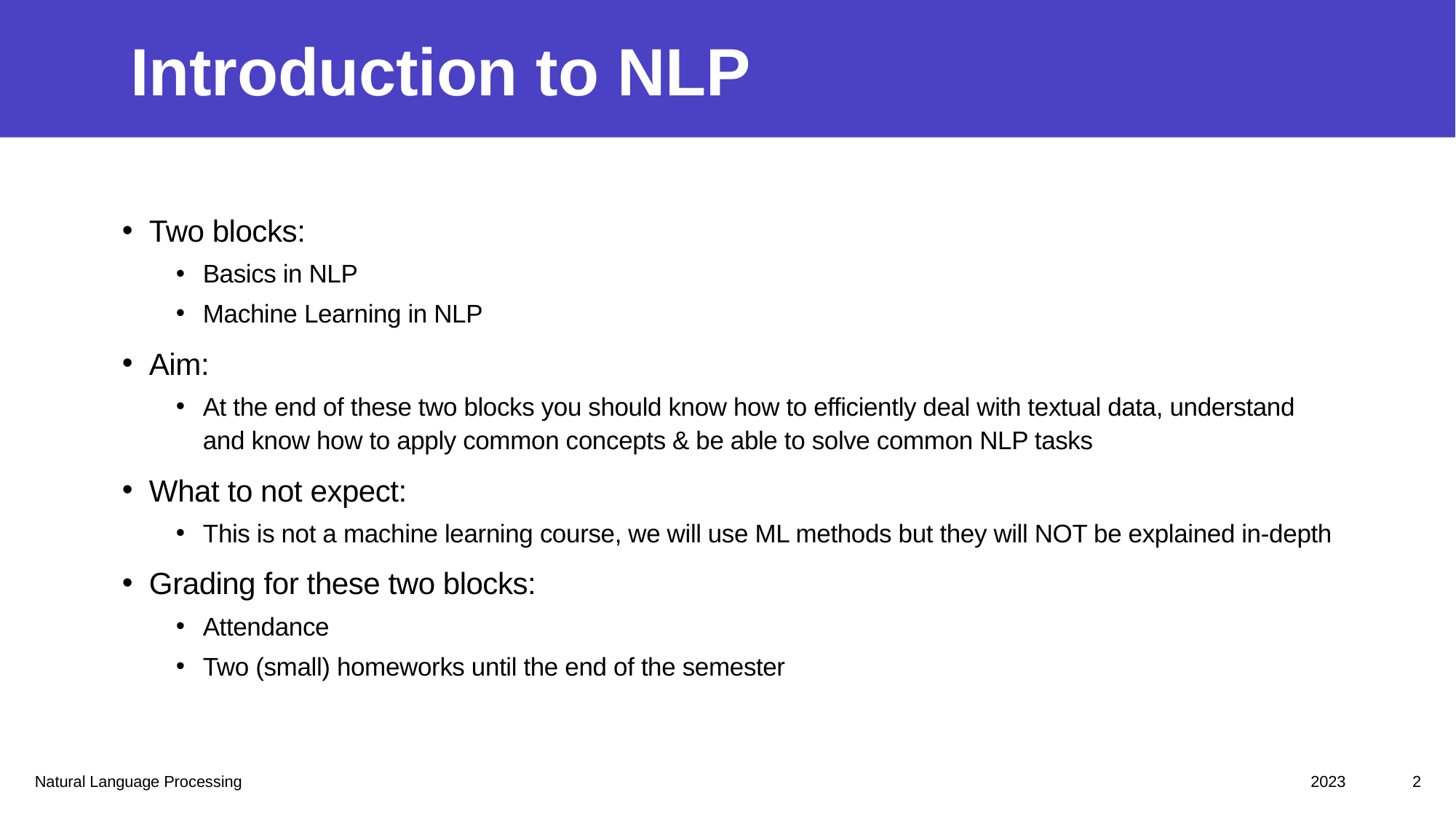

# Introduction to NLP
Two blocks:
Basics in NLP
Machine Learning in NLP
Aim:
At the end of these two blocks you should know how to efficiently deal with textual data, understand and know how to apply common concepts & be able to solve common NLP tasks
What to not expect:
This is not a machine learning course, we will use ML methods but they will NOT be explained in-depth
Grading for these two blocks:
Attendance
Two (small) homeworks until the end of the semester
2023
Natural Language Processing
2